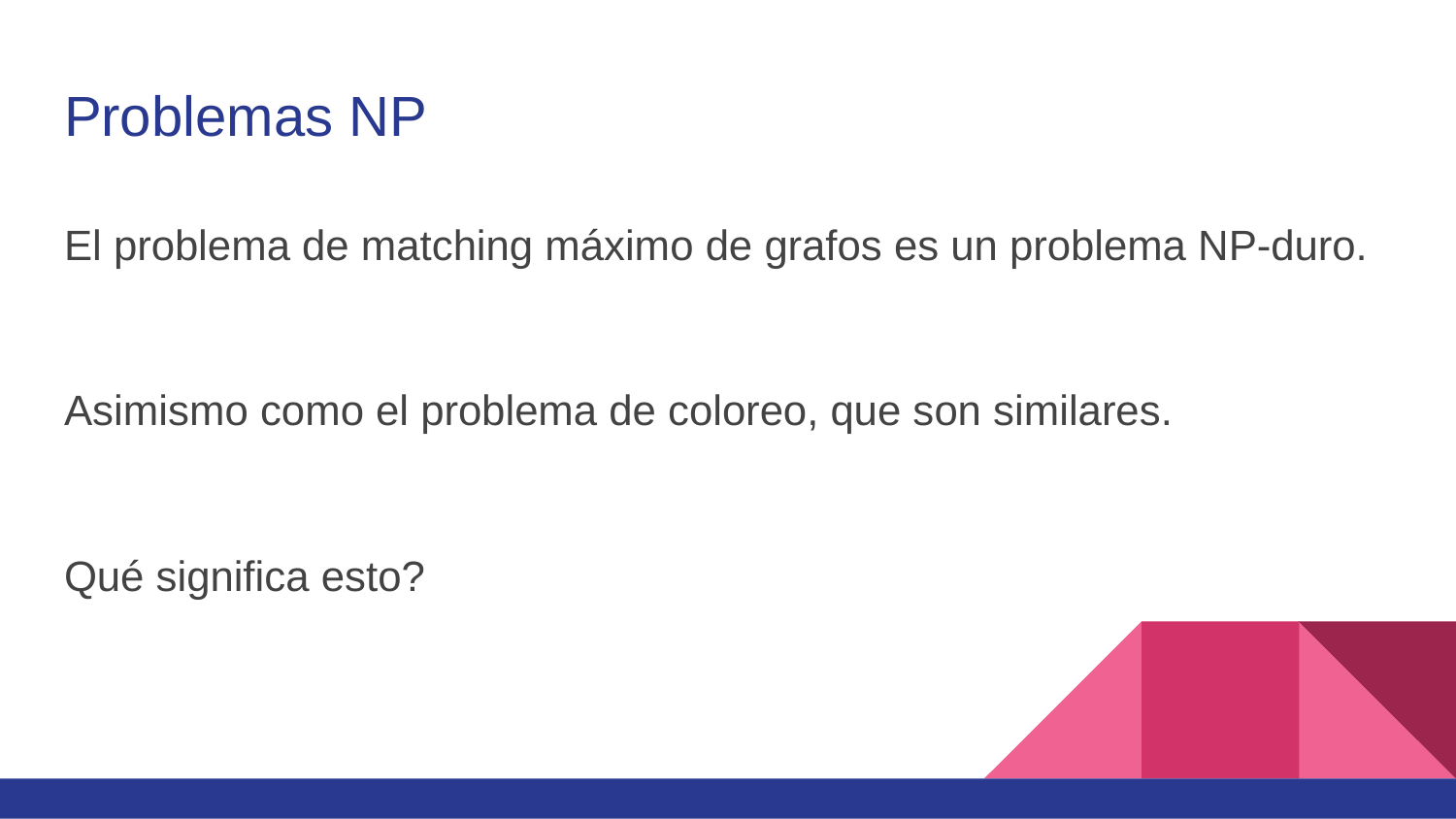

# Problemas NP
El problema de matching máximo de grafos es un problema NP-duro.

Asimismo como el problema de coloreo, que son similares.

Qué significa esto?